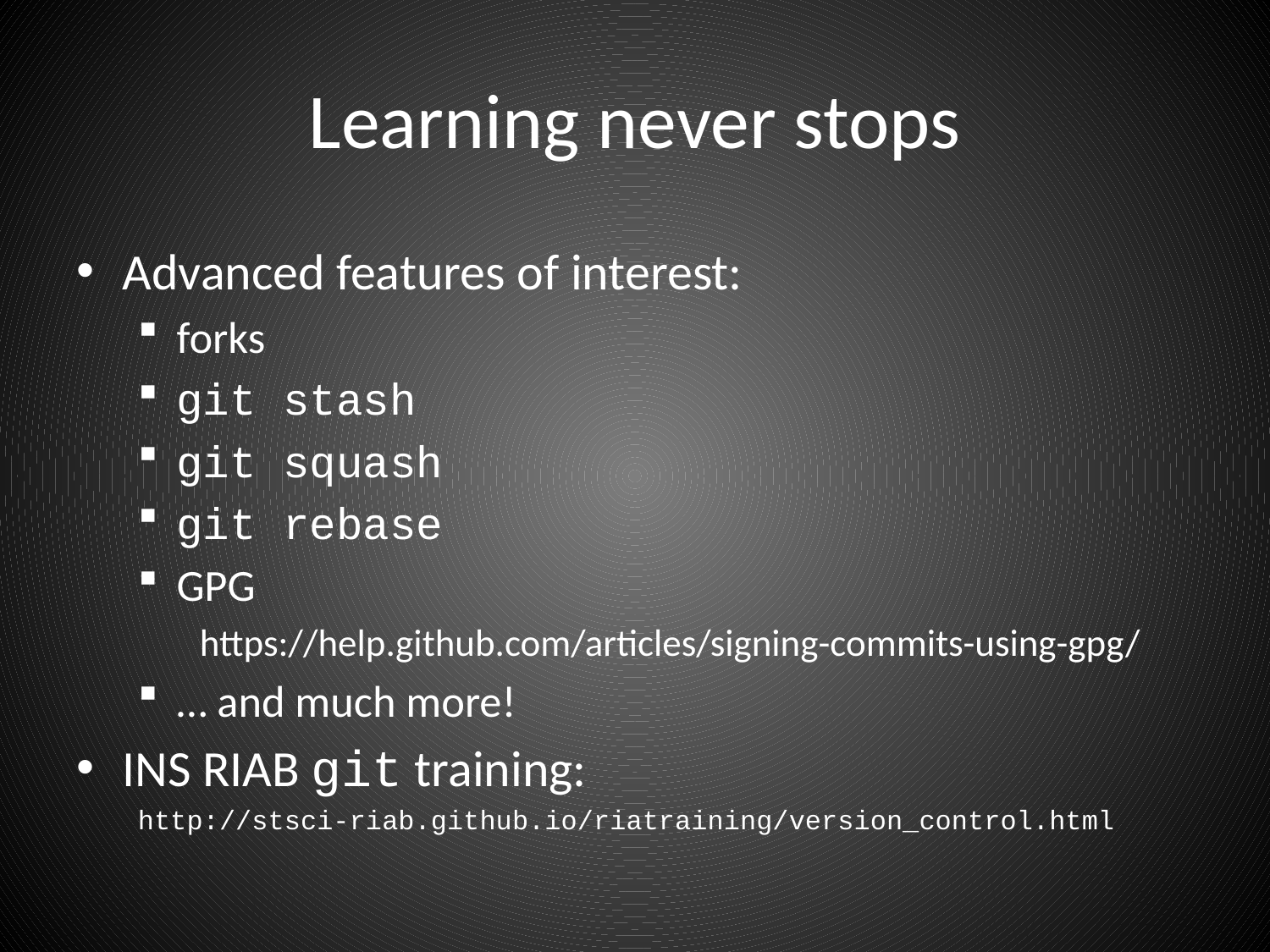

# Learning never stops
Advanced features of interest:
forks
git stash
git squash
git rebase
GPG
https://help.github.com/articles/signing-commits-using-gpg/
… and much more!
INS RIAB git training:
http://stsci-riab.github.io/riatraining/version_control.html